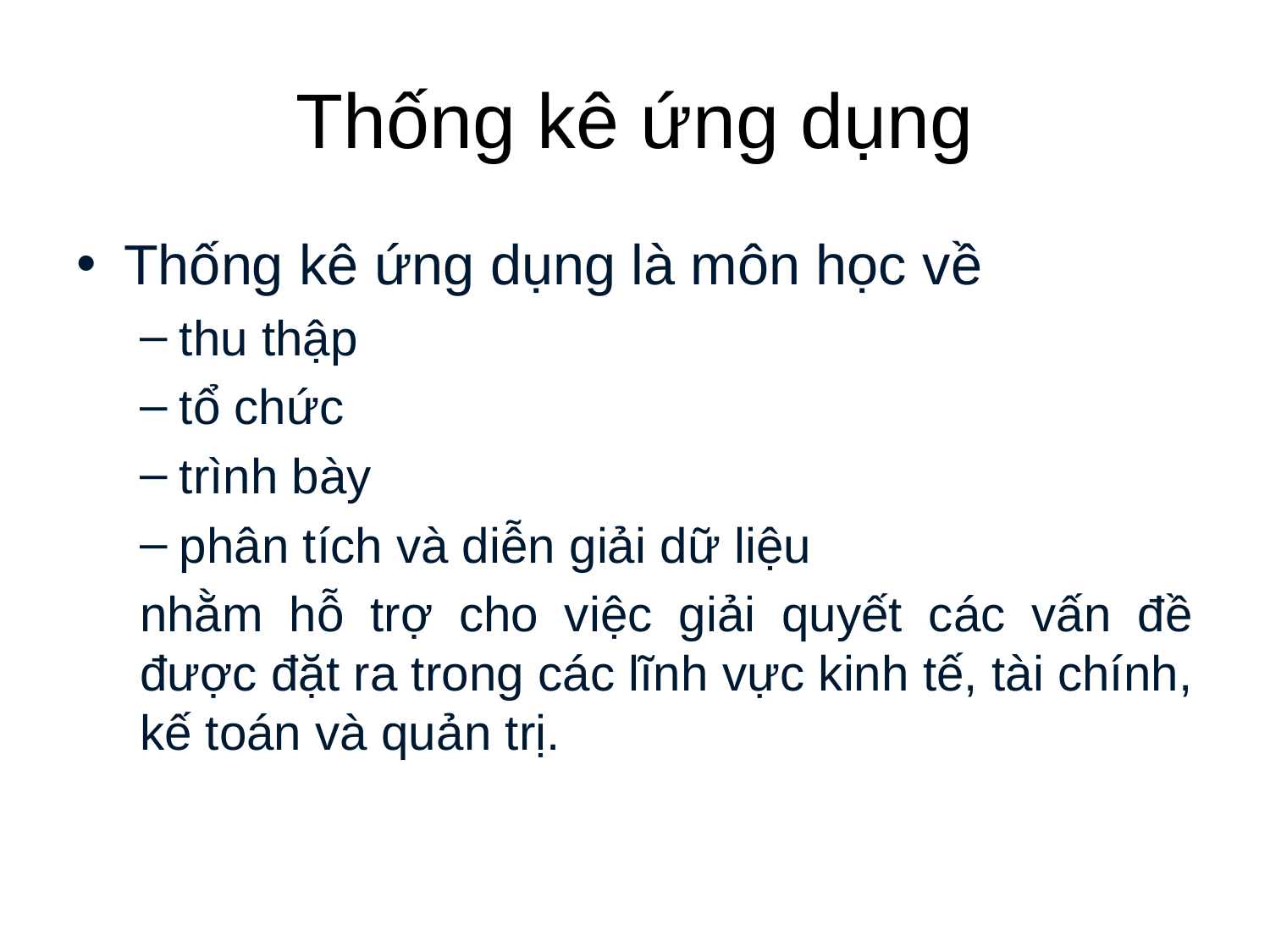

# Thống kê ứng dụng
Thống kê ứng dụng là môn học về
thu thập
tổ chức
trình bày
phân tích và diễn giải dữ liệu
nhằm hỗ trợ cho việc giải quyết các vấn đề được đặt ra trong các lĩnh vực kinh tế, tài chính, kế toán và quản trị.